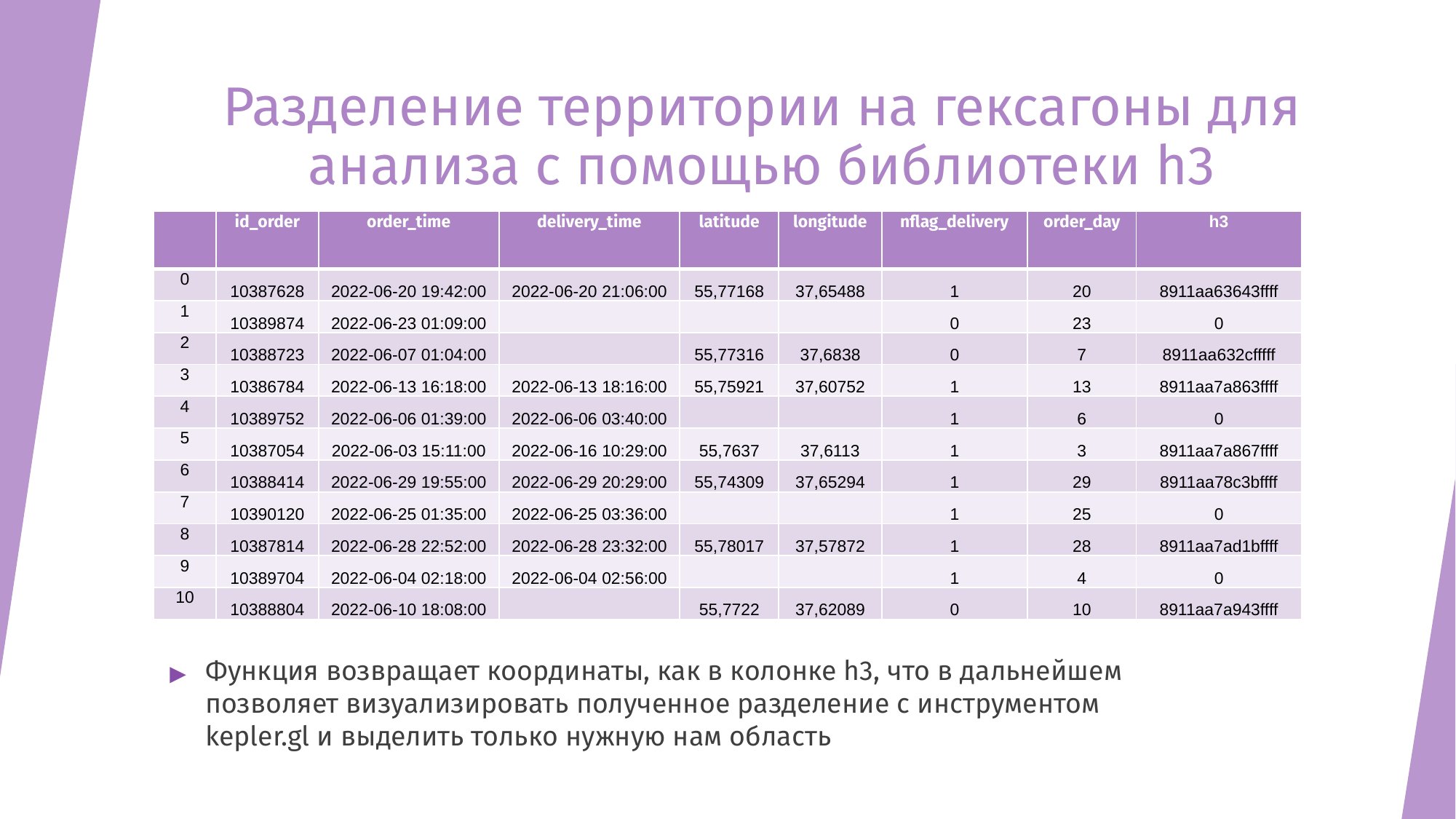

# Разделение территории на гексагоны для анализа с помощью библиотеки h3
|  | id\_order | order\_time | delivery\_time | latitude | longitude | nflag\_delivery | order\_day | h3 |
| --- | --- | --- | --- | --- | --- | --- | --- | --- |
| 0 | 10387628 | 2022-06-20 19:42:00 | 2022-06-20 21:06:00 | 55,77168 | 37,65488 | 1 | 20 | 8911aa63643ffff |
| 1 | 10389874 | 2022-06-23 01:09:00 |  |  |  | 0 | 23 | 0 |
| 2 | 10388723 | 2022-06-07 01:04:00 |  | 55,77316 | 37,6838 | 0 | 7 | 8911aa632cfffff |
| 3 | 10386784 | 2022-06-13 16:18:00 | 2022-06-13 18:16:00 | 55,75921 | 37,60752 | 1 | 13 | 8911aa7a863ffff |
| 4 | 10389752 | 2022-06-06 01:39:00 | 2022-06-06 03:40:00 |  |  | 1 | 6 | 0 |
| 5 | 10387054 | 2022-06-03 15:11:00 | 2022-06-16 10:29:00 | 55,7637 | 37,6113 | 1 | 3 | 8911aa7a867ffff |
| 6 | 10388414 | 2022-06-29 19:55:00 | 2022-06-29 20:29:00 | 55,74309 | 37,65294 | 1 | 29 | 8911aa78c3bffff |
| 7 | 10390120 | 2022-06-25 01:35:00 | 2022-06-25 03:36:00 |  |  | 1 | 25 | 0 |
| 8 | 10387814 | 2022-06-28 22:52:00 | 2022-06-28 23:32:00 | 55,78017 | 37,57872 | 1 | 28 | 8911aa7ad1bffff |
| 9 | 10389704 | 2022-06-04 02:18:00 | 2022-06-04 02:56:00 |  |  | 1 | 4 | 0 |
| 10 | 10388804 | 2022-06-10 18:08:00 |  | 55,7722 | 37,62089 | 0 | 10 | 8911aa7a943ffff |

Функция возвращает координаты, как в колонке h3, что в дальнейшем позволяет визуализировать полученное разделение с инструментом kepler.gl и выделить только нужную нам область